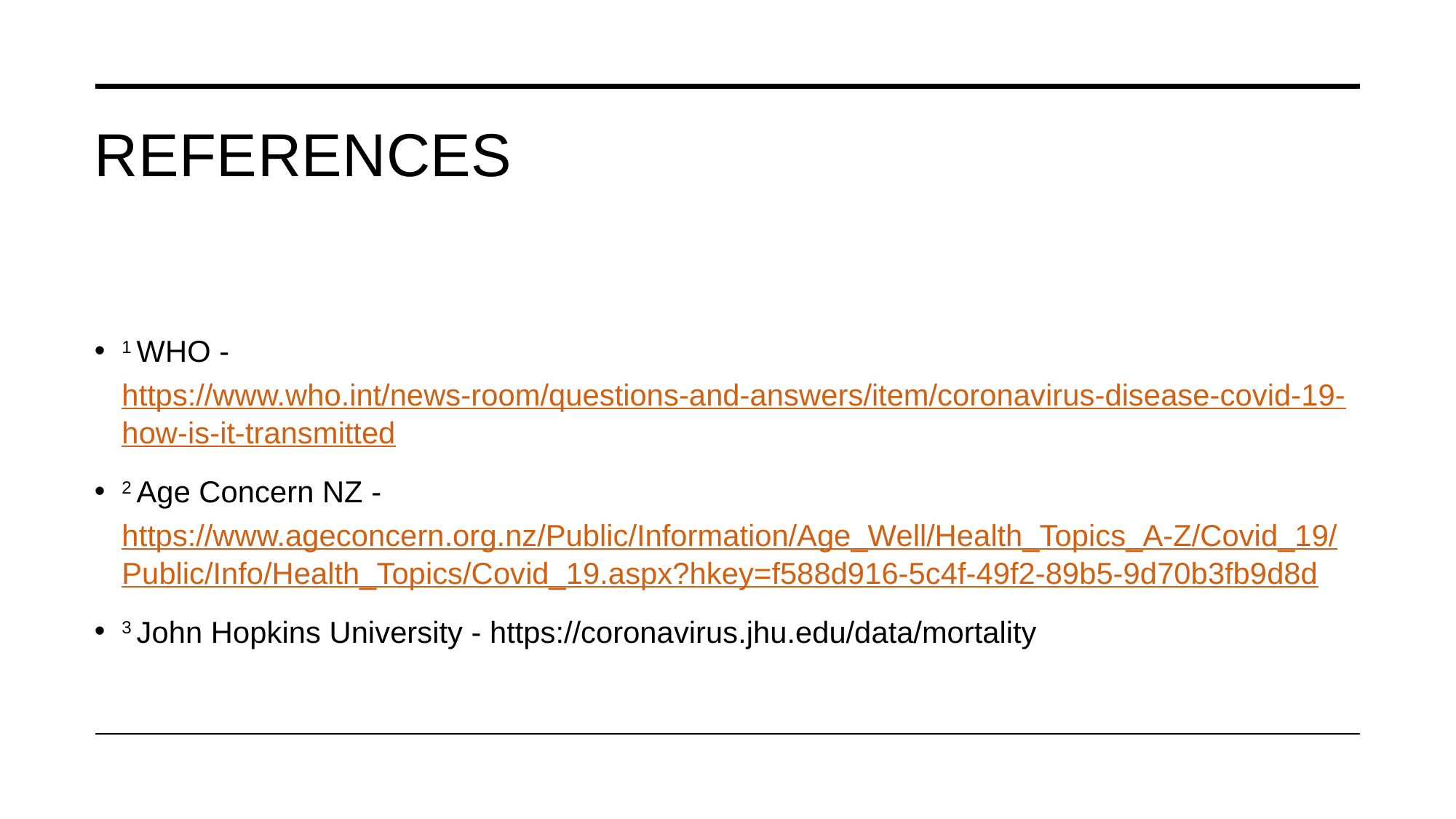

# REFERENCES

1 WHO - https://www.who.int/news-room/questions-and-answers/item/coronavirus-disease-covid-19-how-is-it-transmitted
2 Age Concern NZ -https://www.ageconcern.org.nz/Public/Information/Age_Well/Health_Topics_A-Z/Covid_19/Public/Info/Health_Topics/Covid_19.aspx?hkey=f588d916-5c4f-49f2-89b5-9d70b3fb9d8d
3 John Hopkins University - https://coronavirus.jhu.edu/data/mortality